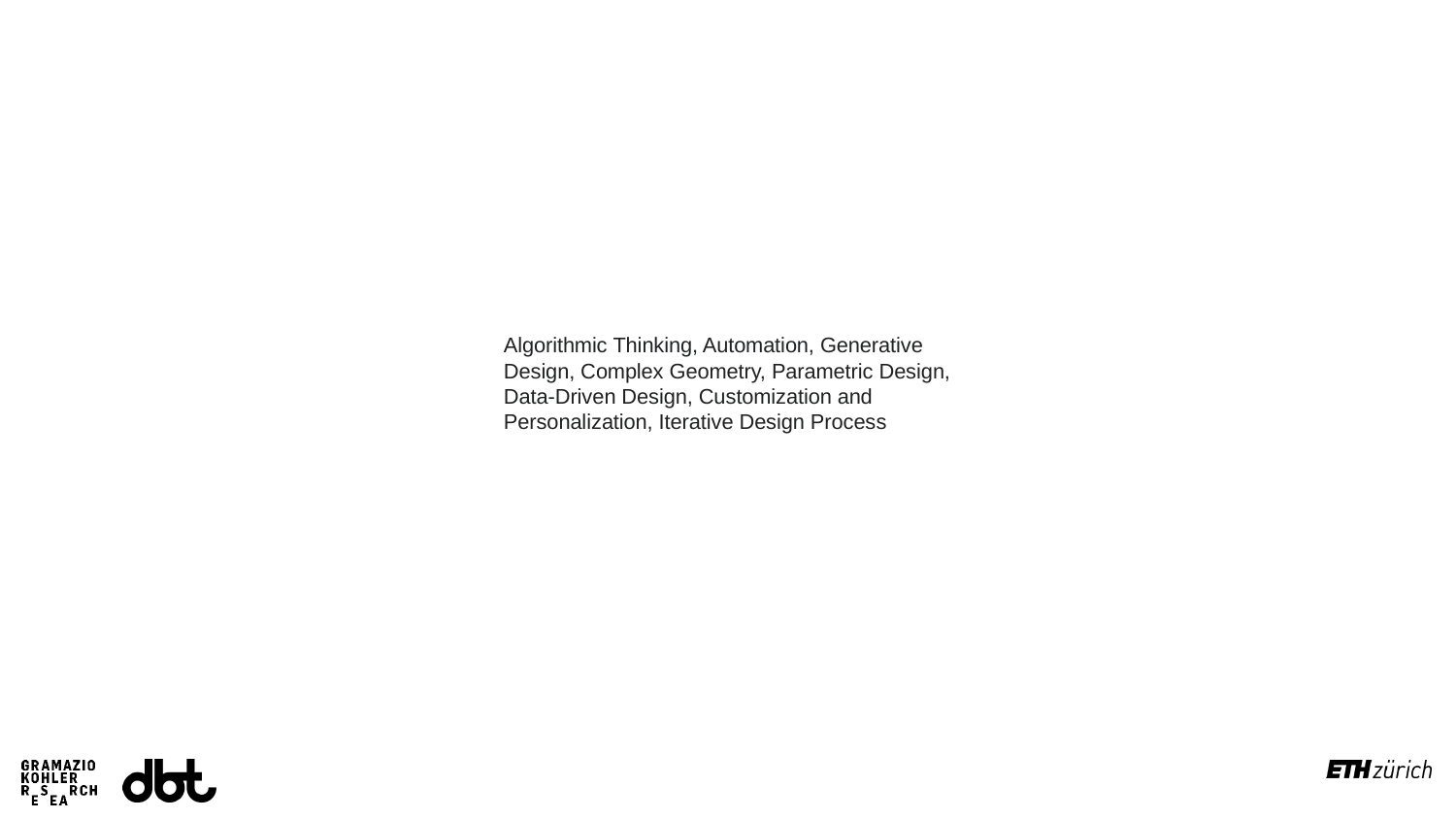

Algorithmic Thinking, Automation, Generative Design, Complex Geometry, Parametric Design, Data-Driven Design, Customization and Personalization, Iterative Design Process